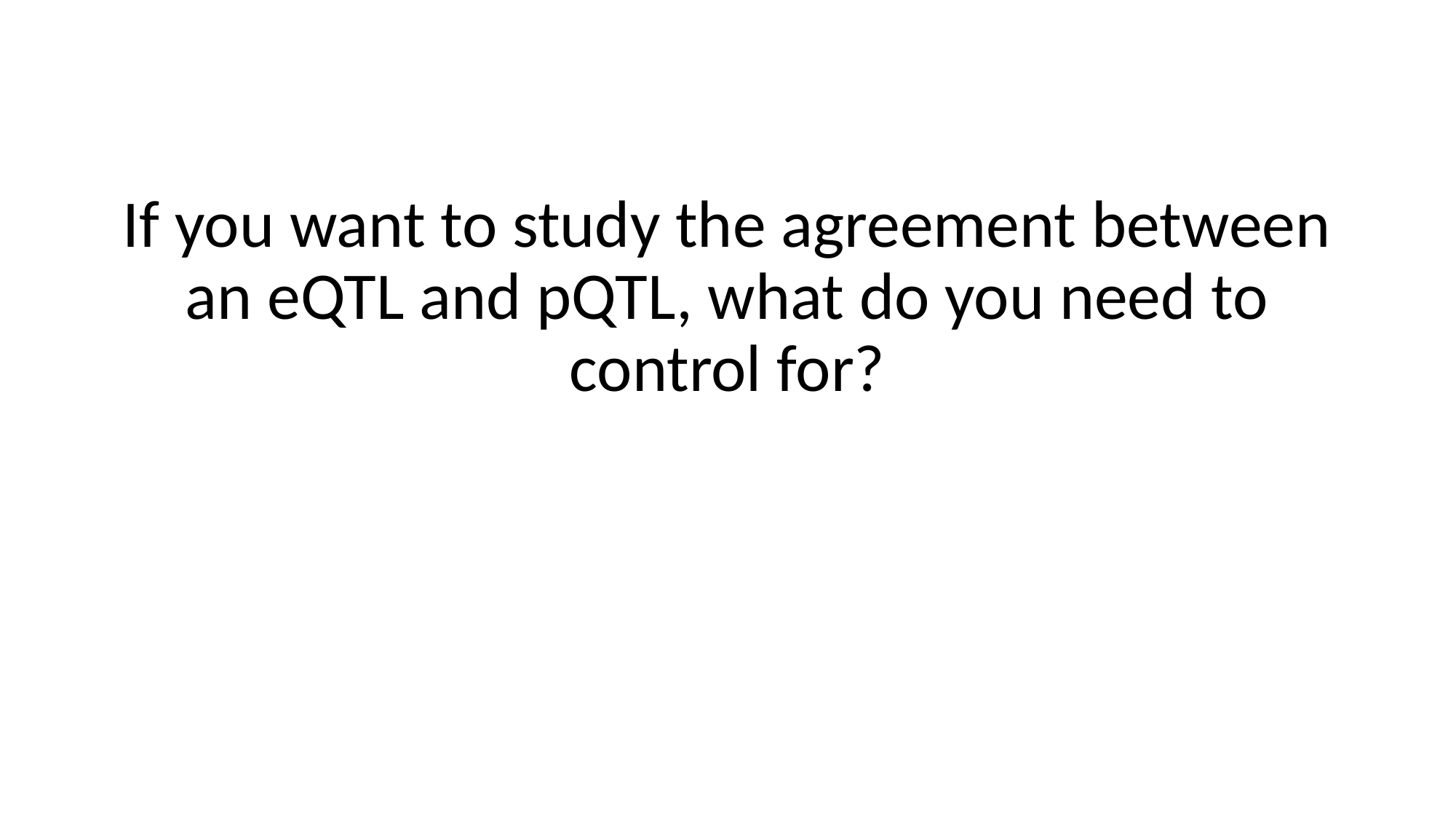

If you want to study the agreement between an eQTL and pQTL, what do you need to control for?